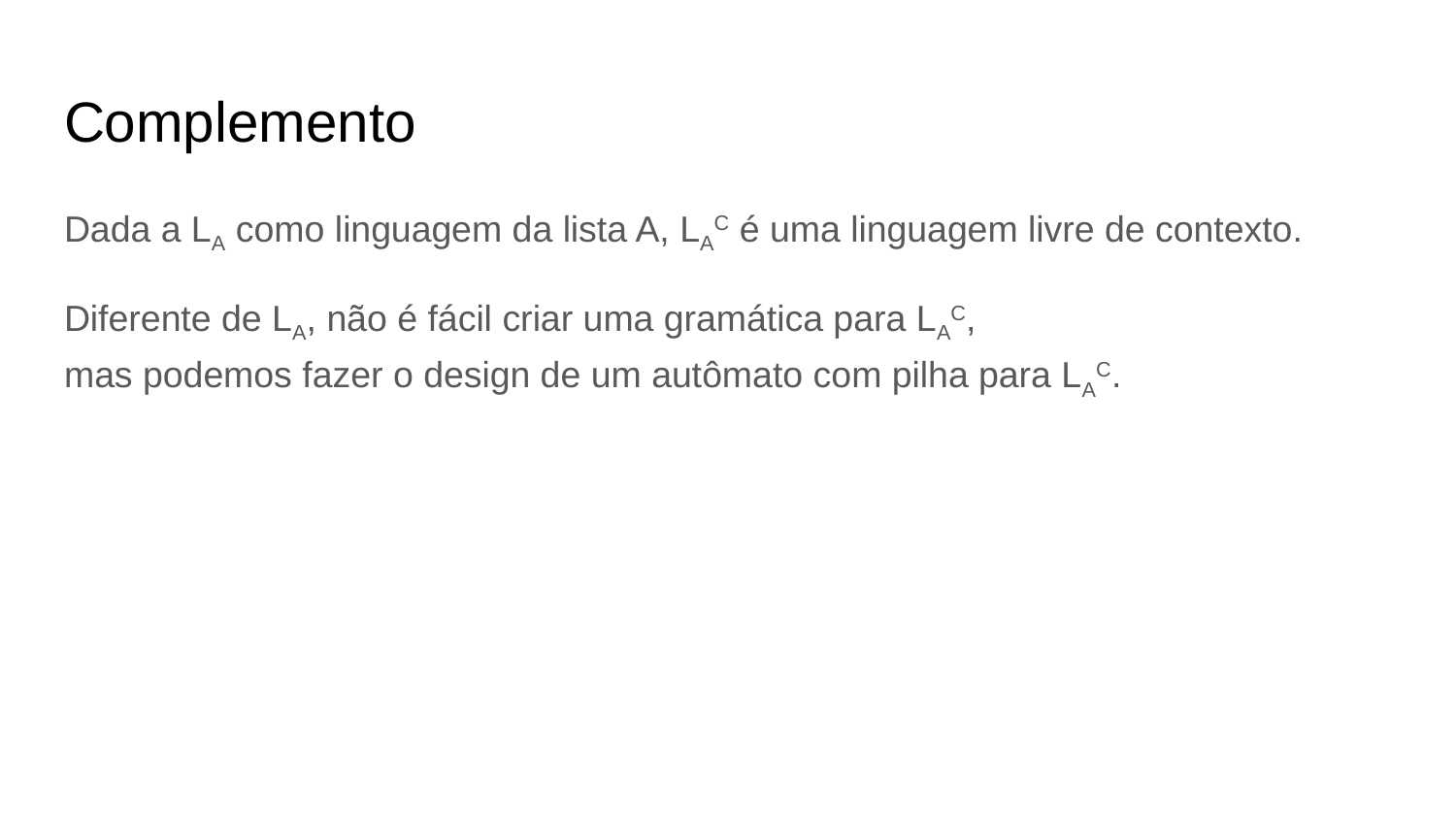

# Complemento
Dada a LA como linguagem da lista A, LAC é uma linguagem livre de contexto.
Diferente de LA, não é fácil criar uma gramática para LAC,
mas podemos fazer o design de um autômato com pilha para LAC.